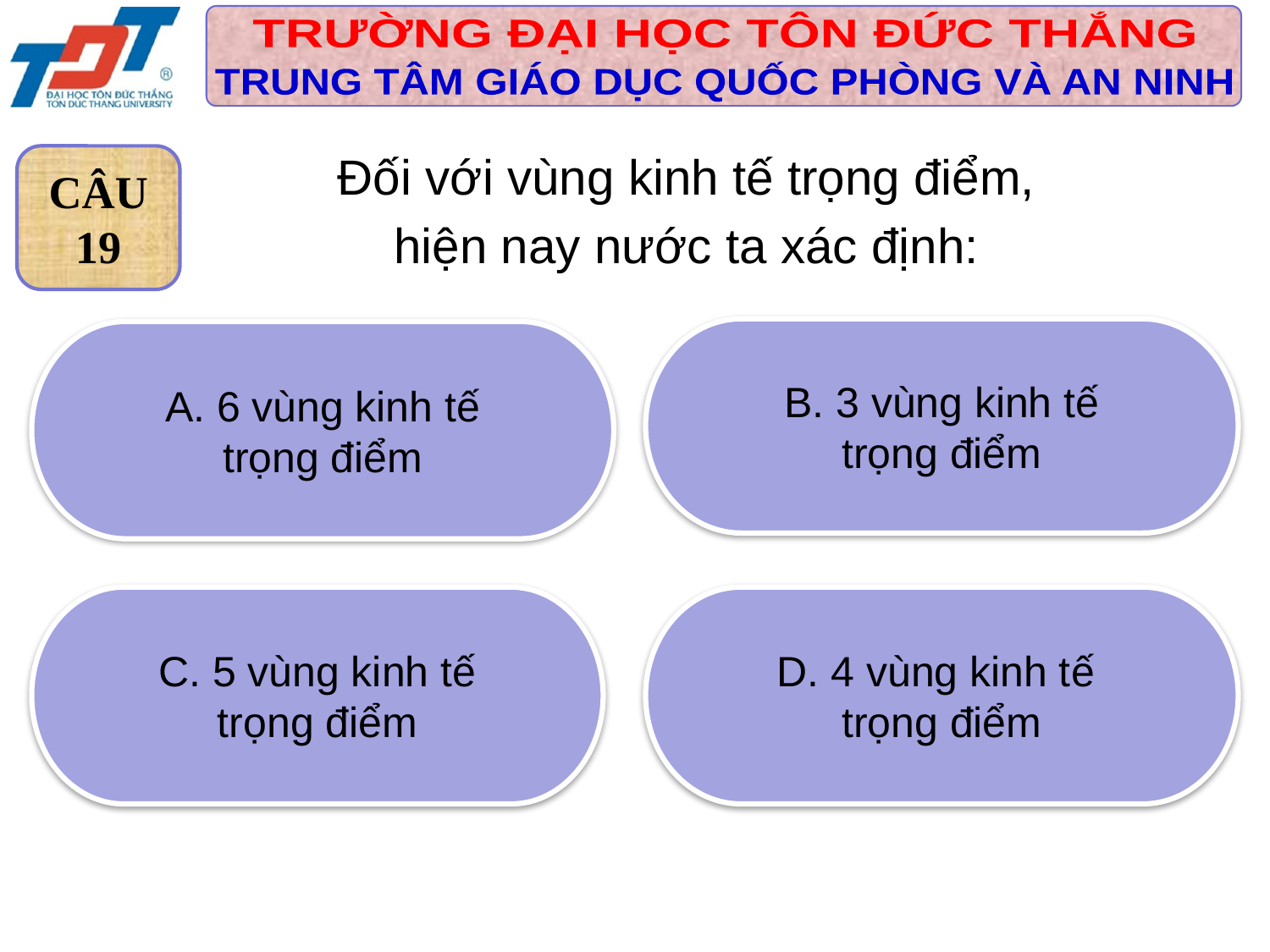

Đối với vùng kinh tế trọng điểm,
hiện nay nước ta xác định:
CÂU
19
 B. 3 vùng kinh tế
trọng điểm
 A. 6 vùng kinh tế
trọng điểm
 C. 5 vùng kinh tế
trọng điểm
D. 4 vùng kinh tế
trọng điểm